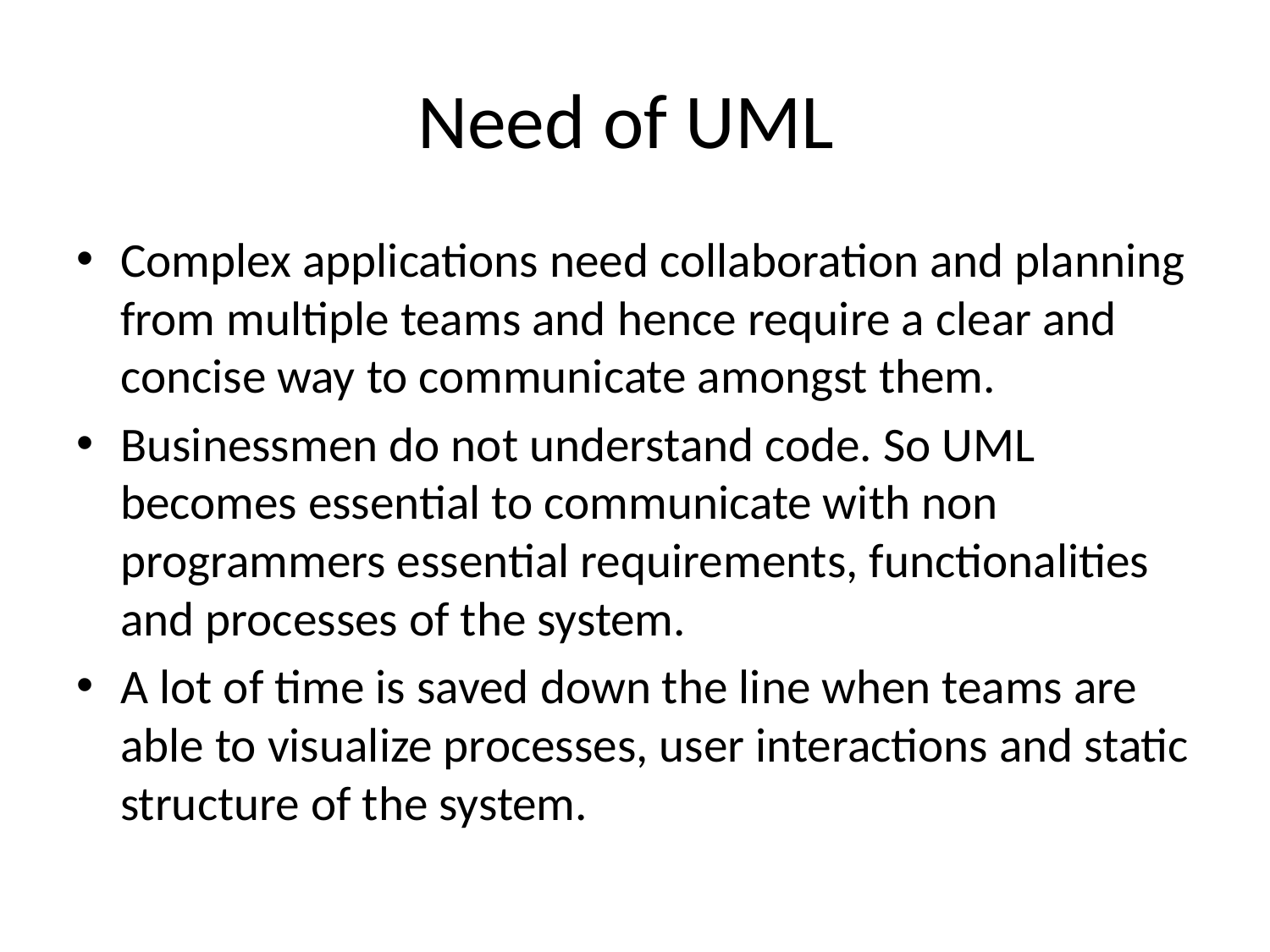

# Need of UML
Complex applications need collaboration and planning from multiple teams and hence require a clear and concise way to communicate amongst them.
Businessmen do not understand code. So UML becomes essential to communicate with non programmers essential requirements, functionalities and processes of the system.
A lot of time is saved down the line when teams are able to visualize processes, user interactions and static structure of the system.